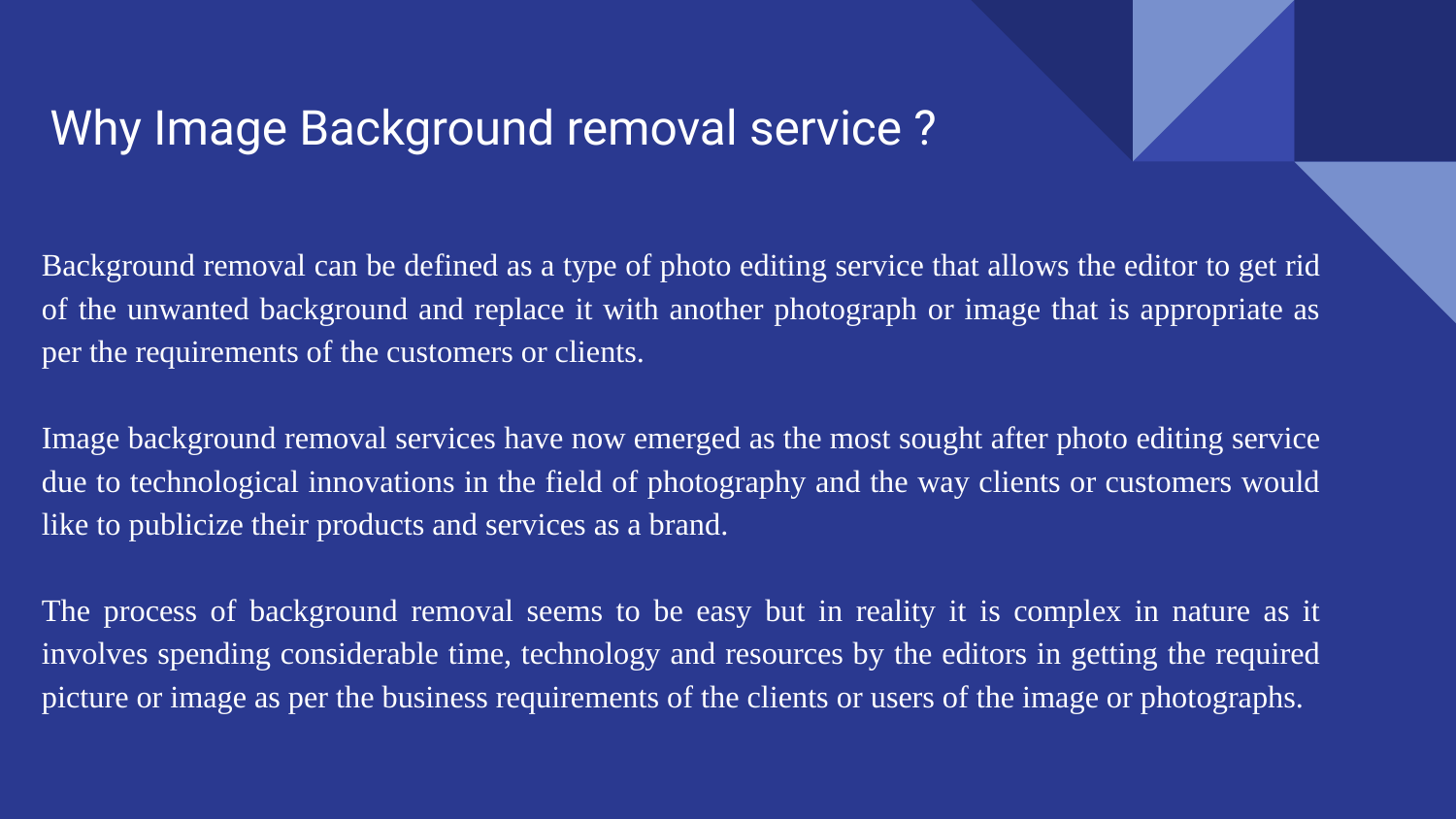

# Why Image Background removal service ?
Background removal can be defined as a type of photo editing service that allows the editor to get rid of the unwanted background and replace it with another photograph or image that is appropriate as per the requirements of the customers or clients.

Image background removal services have now emerged as the most sought after photo editing service due to technological innovations in the field of photography and the way clients or customers would like to publicize their products and services as a brand.

The process of background removal seems to be easy but in reality it is complex in nature as it involves spending considerable time, technology and resources by the editors in getting the required picture or image as per the business requirements of the clients or users of the image or photographs.